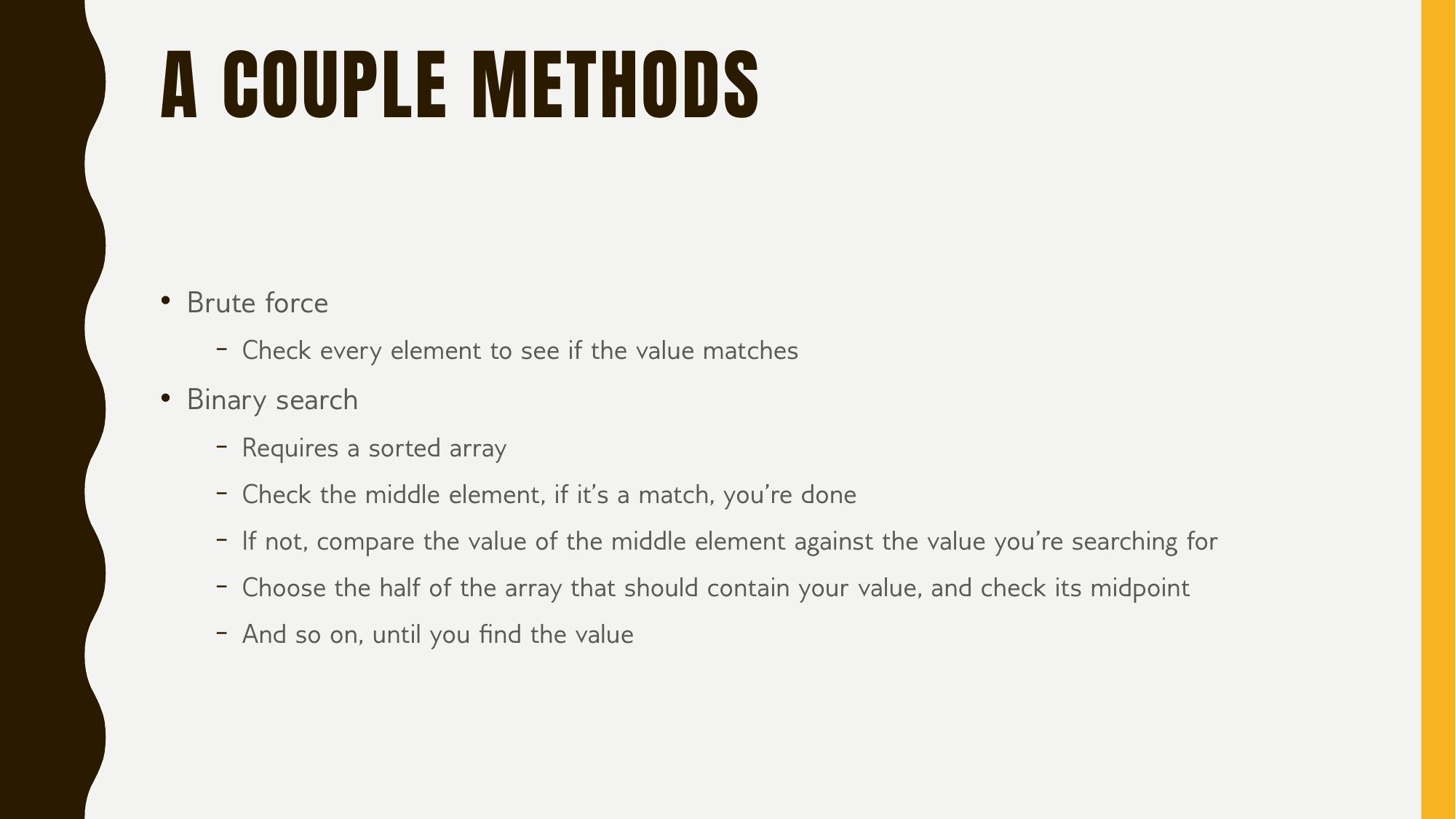

# A Couple Methods
Brute force
Check every element to see if the value matches
Binary search
Requires a sorted array
Check the middle element, if it’s a match, you’re done
If not, compare the value of the middle element against the value you’re searching for
Choose the half of the array that should contain your value, and check its midpoint
And so on, until you find the value